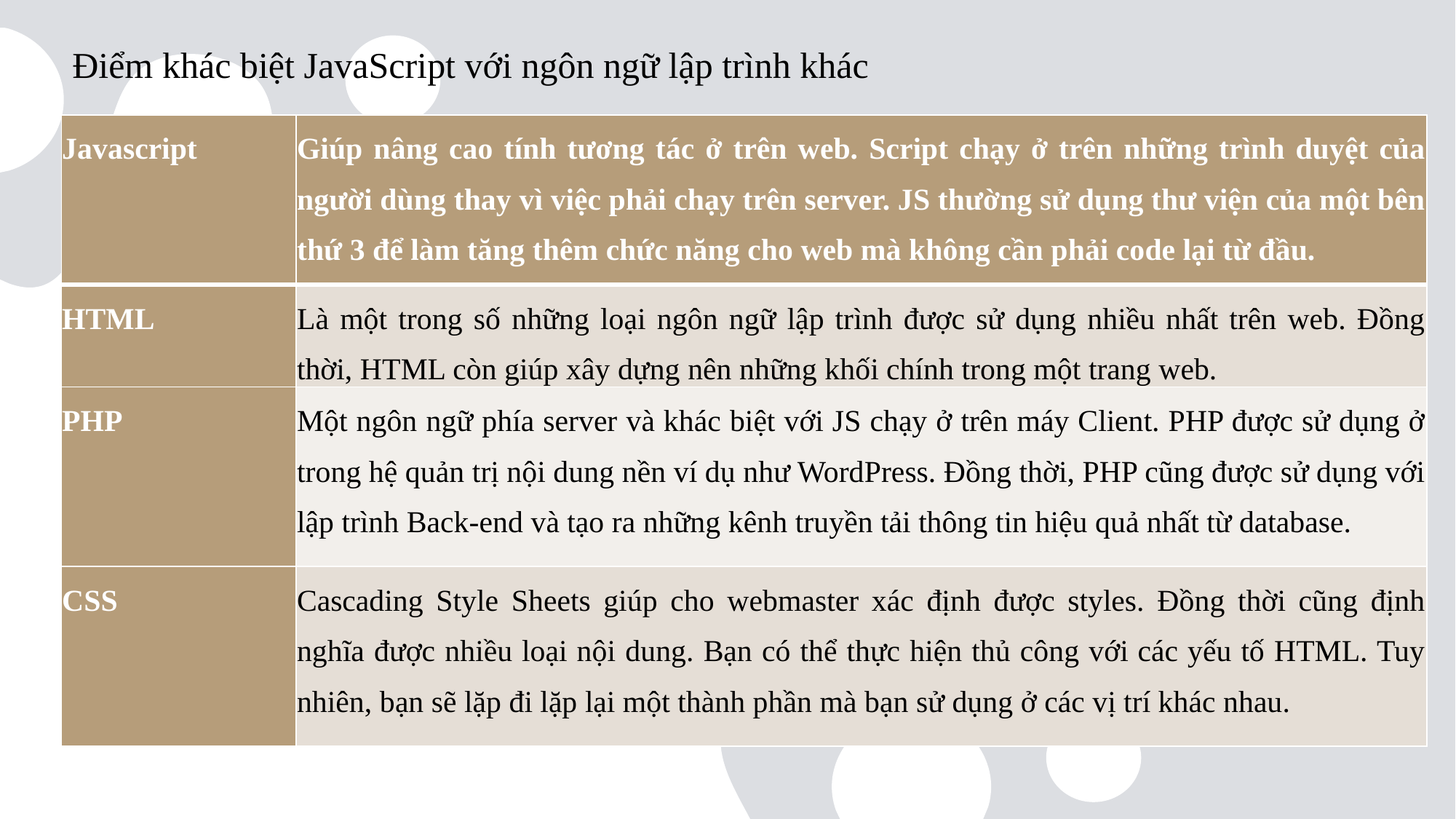

# Điểm khác biệt JavaScript với ngôn ngữ lập trình khác
| Javascript | Giúp nâng cao tính tương tác ở trên web. Script chạy ở trên những trình duyệt của người dùng thay vì việc phải chạy trên server. JS thường sử dụng thư viện của một bên thứ 3 để làm tăng thêm chức năng cho web mà không cần phải code lại từ đầu. |
| --- | --- |
| HTML | Là một trong số những loại ngôn ngữ lập trình được sử dụng nhiều nhất trên web. Đồng thời, HTML còn giúp xây dựng nên những khối chính trong một trang web. |
| PHP | Một ngôn ngữ phía server và khác biệt với JS chạy ở trên máy Client. PHP được sử dụng ở trong hệ quản trị nội dung nền ví dụ như WordPress. Đồng thời, PHP cũng được sử dụng với lập trình Back-end và tạo ra những kênh truyền tải thông tin hiệu quả nhất từ database. |
| CSS | Cascading Style Sheets giúp cho webmaster xác định được styles. Đồng thời cũng định nghĩa được nhiều loại nội dung. Bạn có thể thực hiện thủ công với các yếu tố HTML. Tuy nhiên, bạn sẽ lặp đi lặp lại một thành phần mà bạn sử dụng ở các vị trí khác nhau. |